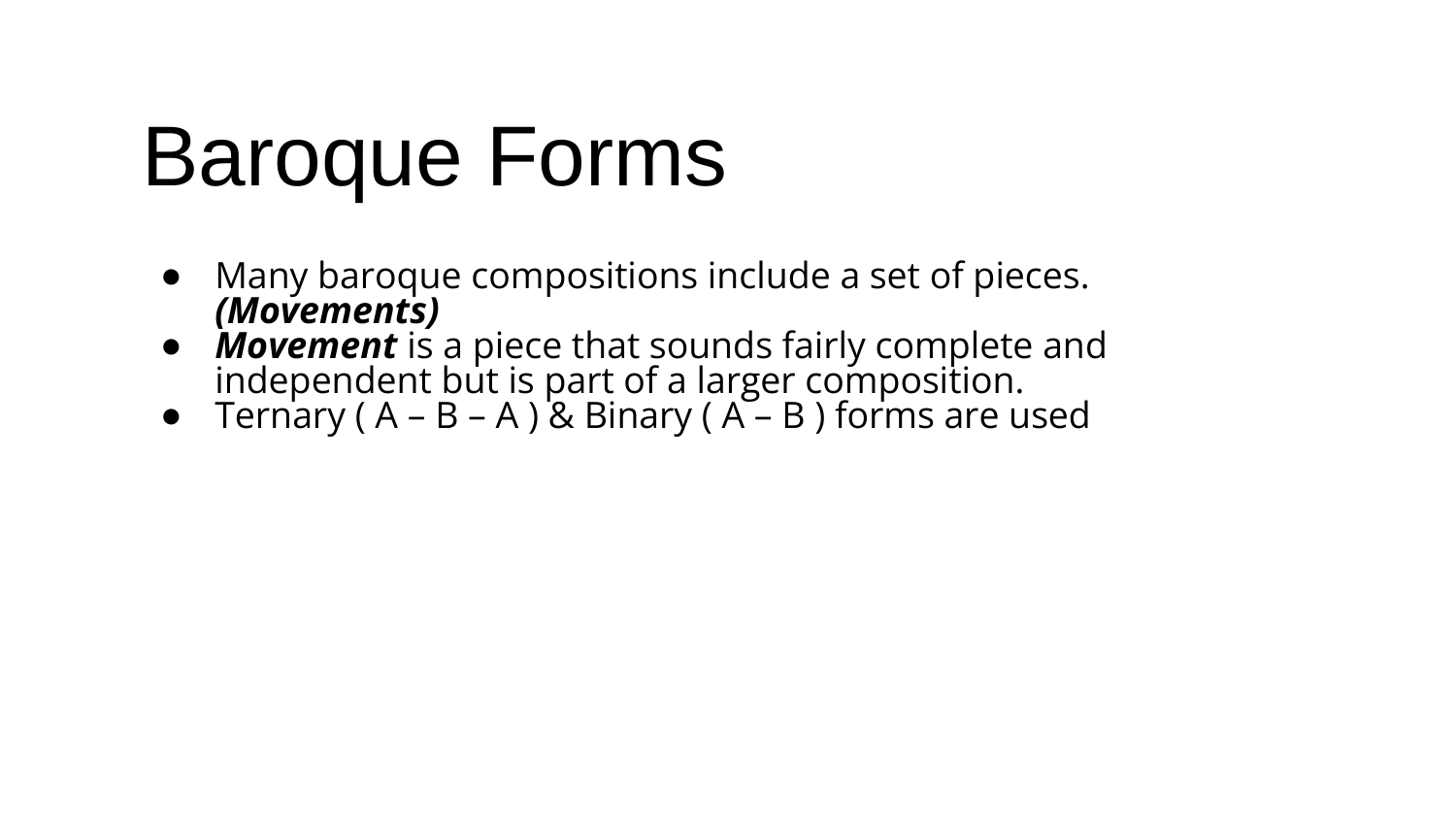

# Baroque Forms
Many baroque compositions include a set of pieces. (Movements)
Movement is a piece that sounds fairly complete and independent but is part of a larger composition.
Ternary ( A – B – A ) & Binary ( A – B ) forms are used